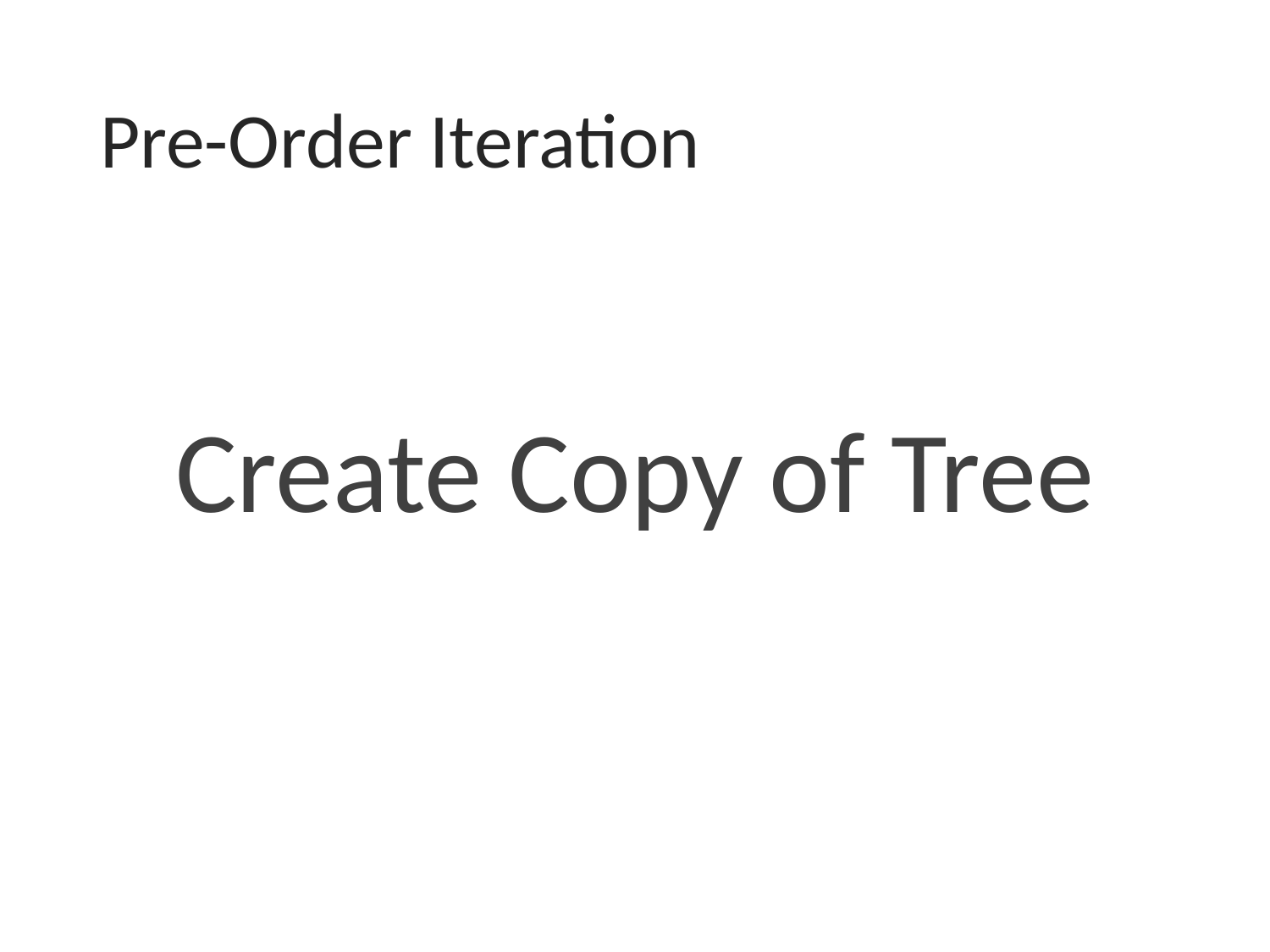

# Pre-Order Iteration
Create Copy of Tree